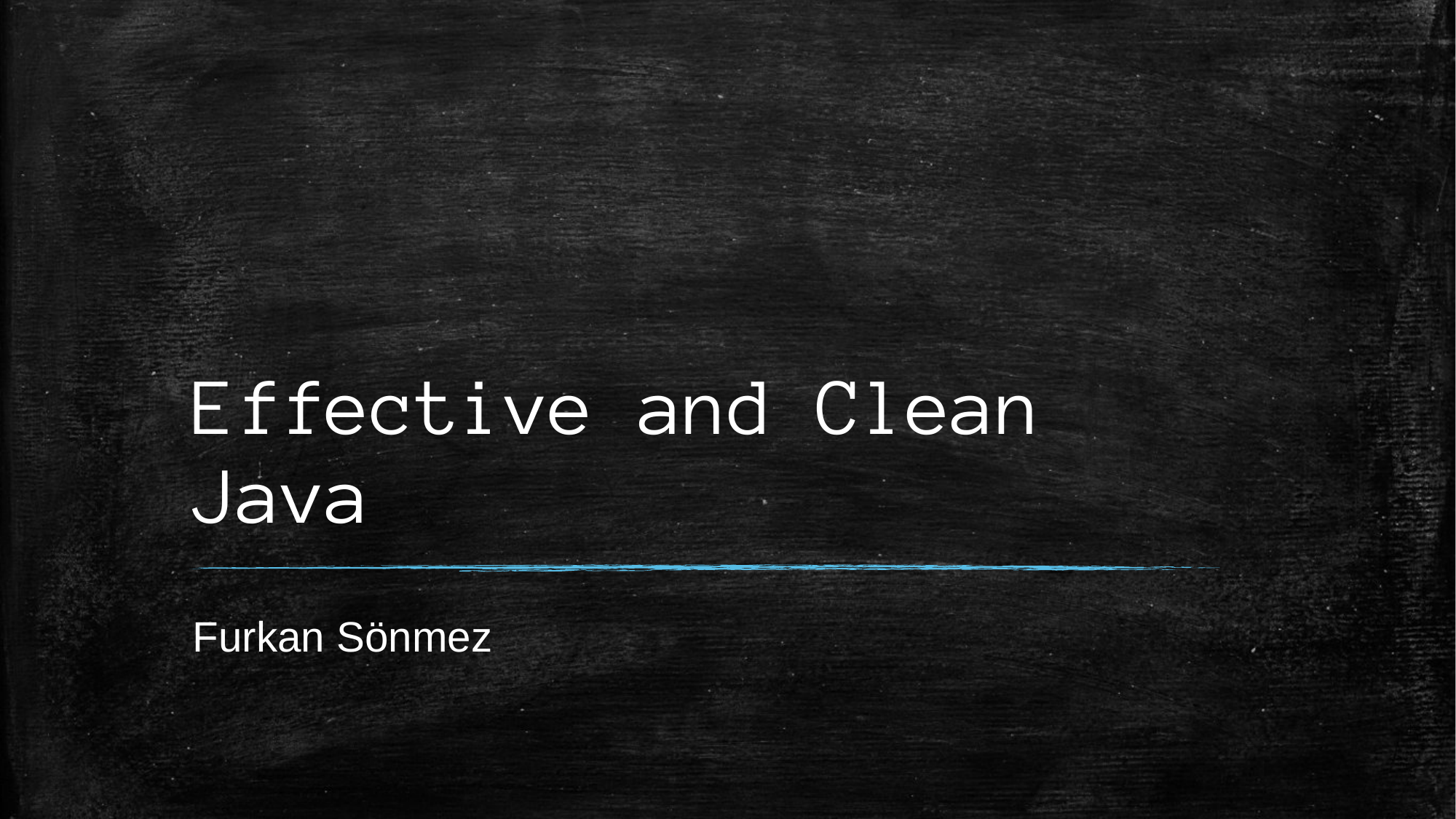

# Effective and Clean Java
Furkan Sönmez